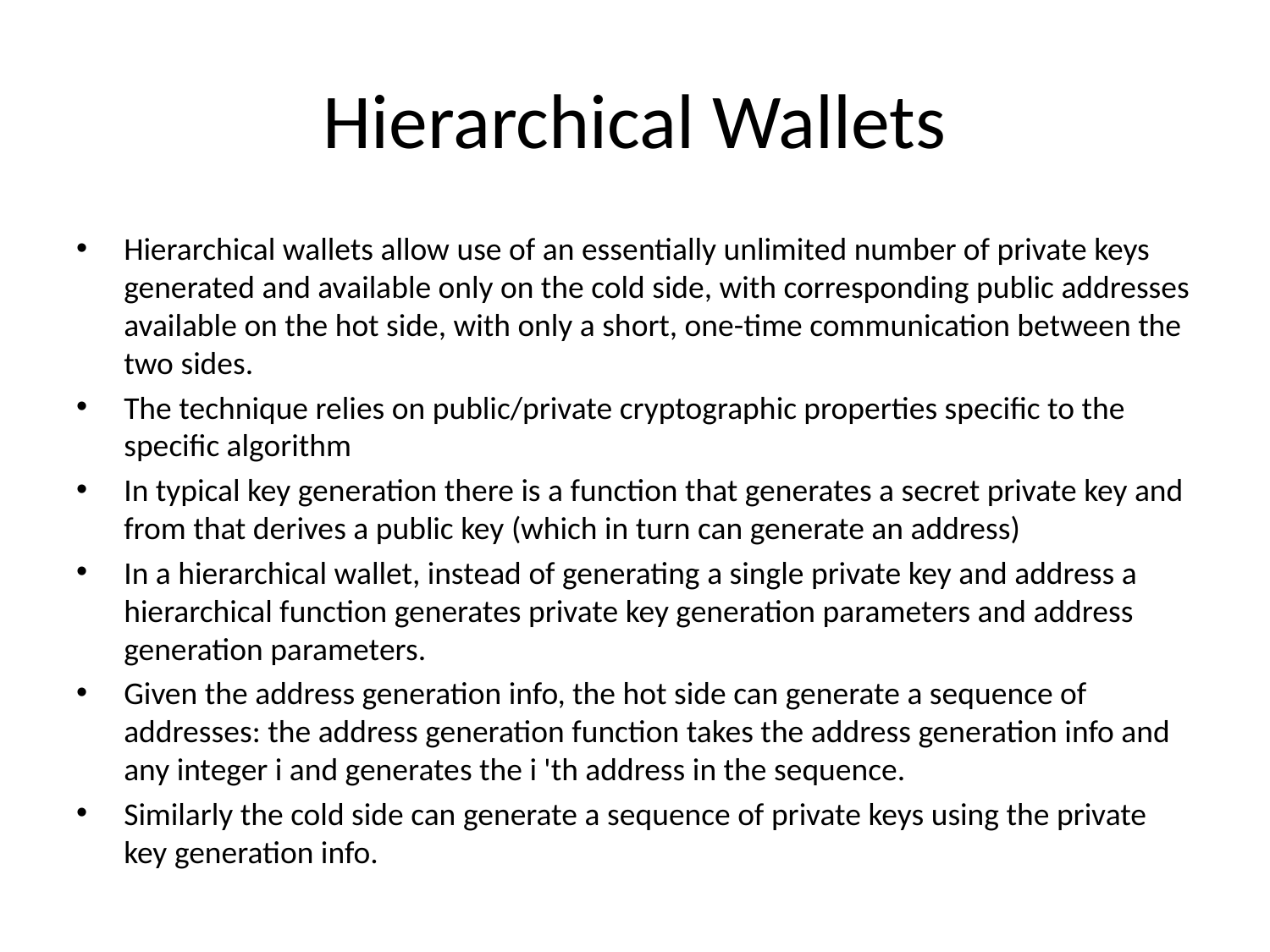

# Hierarchical Wallets
Hierarchical wallets allow use of an essentially unlimited number of private keys generated and available only on the cold side, with corresponding public addresses available on the hot side, with only a short, one-time communication between the two sides.
The technique relies on public/private cryptographic properties specific to the specific algorithm
In typical key generation there is a function that generates a secret private key and from that derives a public key (which in turn can generate an address)
In a hierarchical wallet, instead of generating a single private key and address a hierarchical function generates private key generation parameters and address generation parameters.
Given the address generation info, the hot side can generate a sequence of addresses: the address generation function takes the address generation info and any integer i and generates the i 'th address in the sequence.
Similarly the cold side can generate a sequence of private keys using the private key generation info.